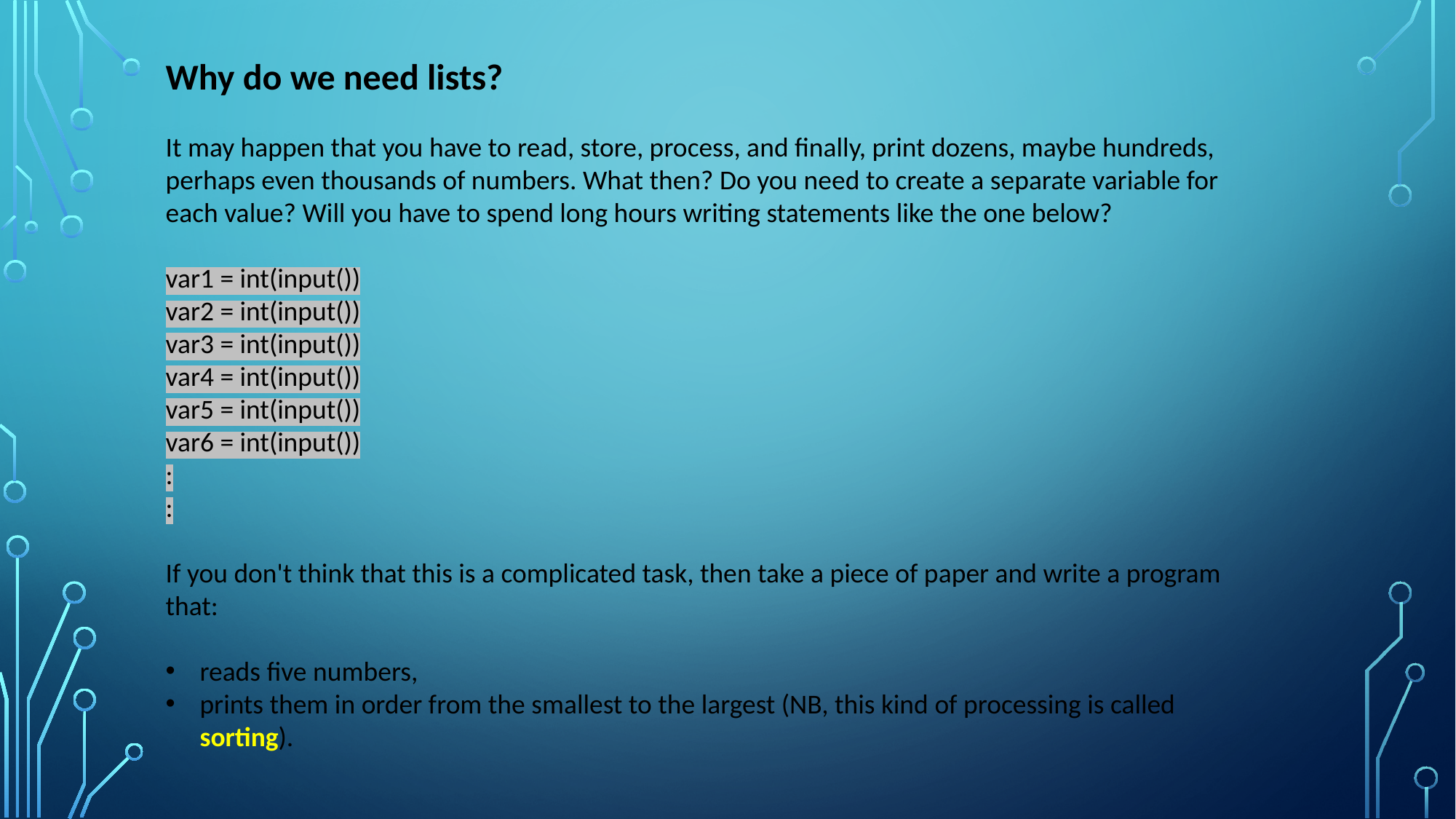

Why do we need lists?

It may happen that you have to read, store, process, and finally, print dozens, maybe hundreds, perhaps even thousands of numbers. What then? Do you need to create a separate variable for each value? Will you have to spend long hours writing statements like the one below?

var1 = int(input())
var2 = int(input())
var3 = int(input())
var4 = int(input())
var5 = int(input())
var6 = int(input())
:
:

If you don't think that this is a complicated task, then take a piece of paper and write a program that:

reads five numbers,
prints them in order from the smallest to the largest (NB, this kind of processing is called sorting).